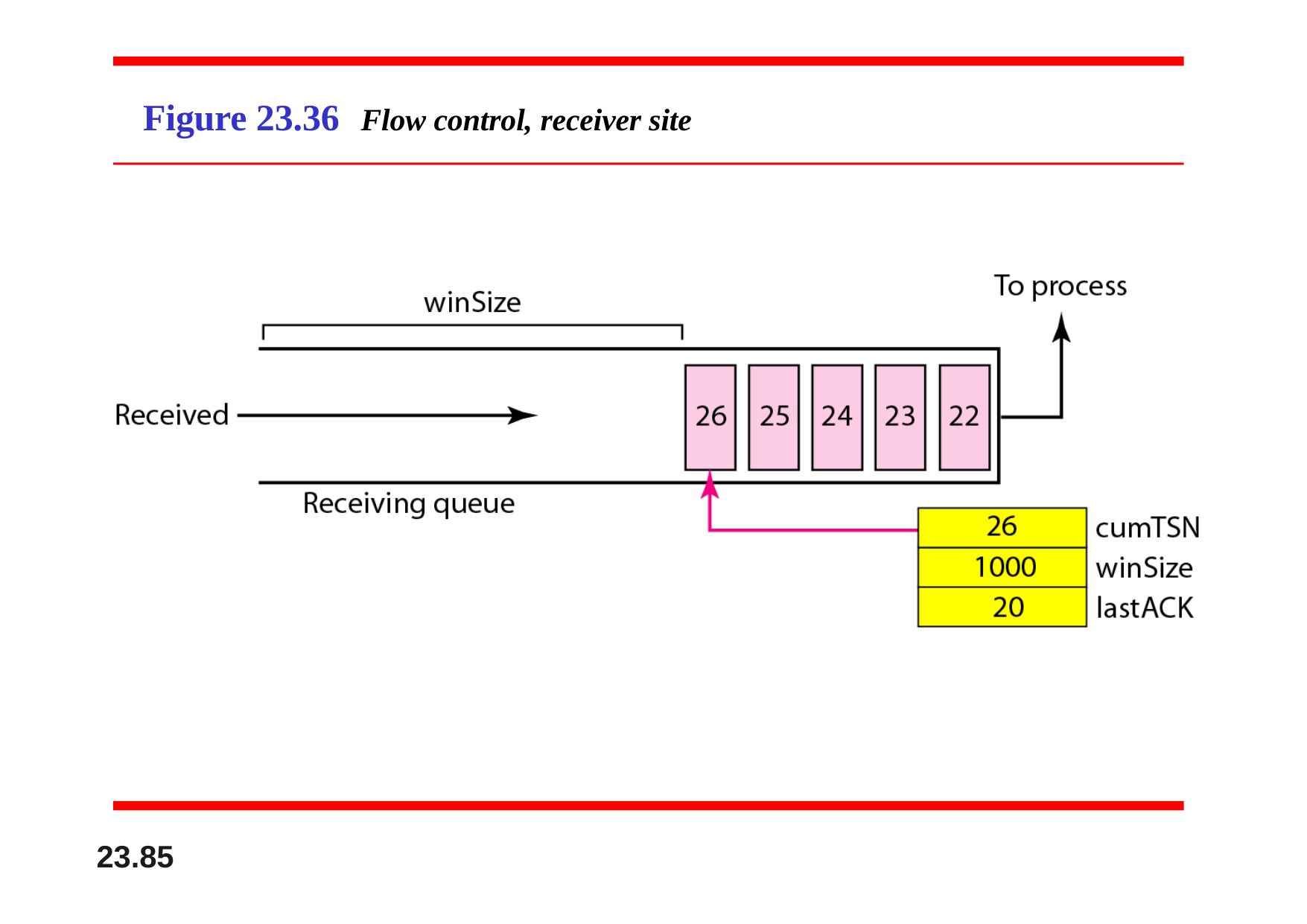

# Figure 23.36	Flow control, receiver site

23.85